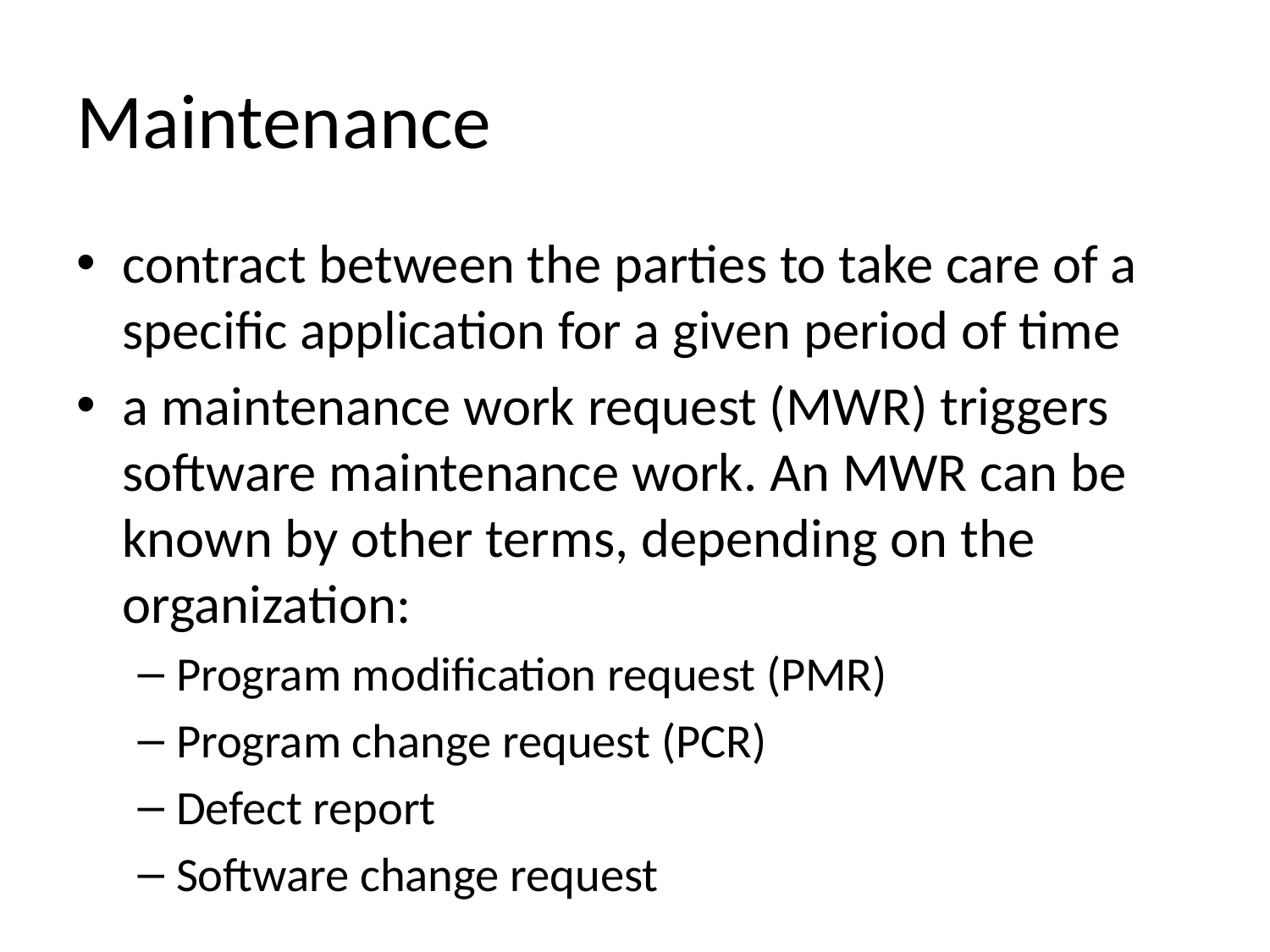

# Maintenance
contract between the parties to take care of a specific application for a given period of time
a maintenance work request (MWR) triggers software maintenance work. An MWR can be known by other terms, depending on the organization:
Program modification request (PMR)
Program change request (PCR)
Defect report
Software change request